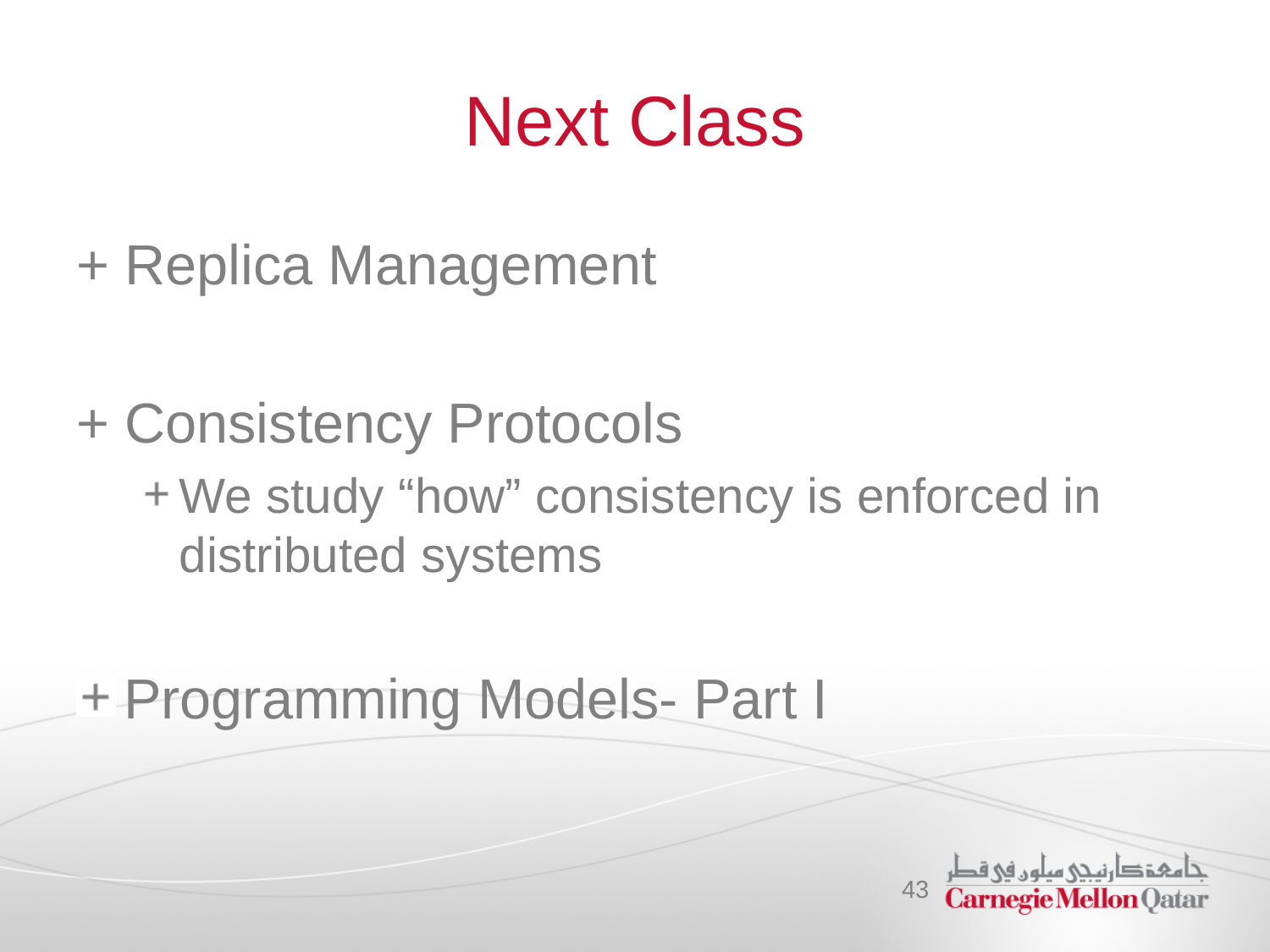

# Next Class
+ Replica Management

+ Consistency Protocols
We study “how” consistency is enforced in distributed systems

Programming Models- Part I
43